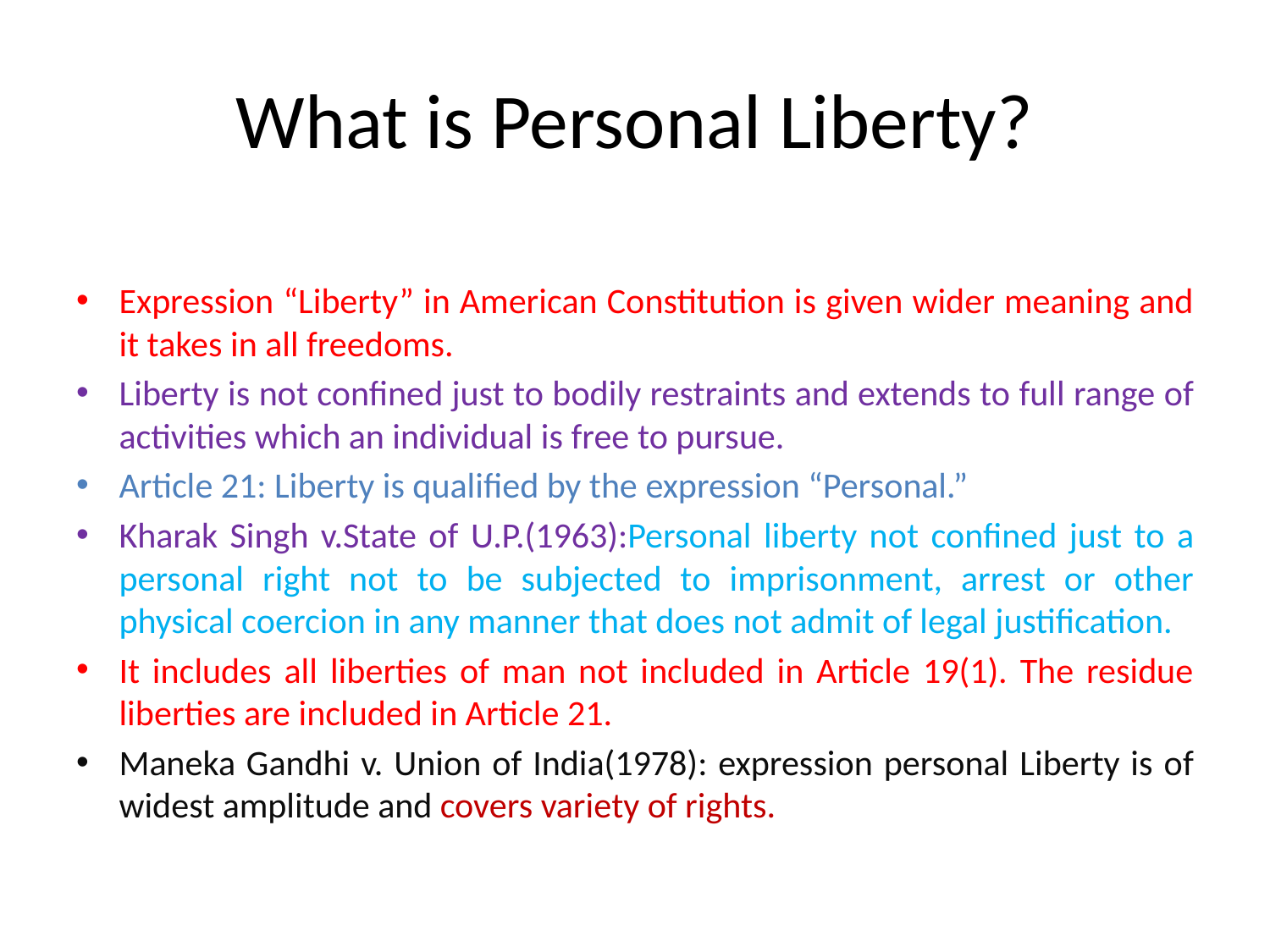

# What is Personal Liberty?

Expression “Liberty” in American Constitution is given wider meaning and it takes in all freedoms.
Liberty is not confined just to bodily restraints and extends to full range of activities which an individual is free to pursue.
Article 21: Liberty is qualified by the expression “Personal.”
Kharak Singh v.State of U.P.(1963):Personal liberty not confined just to a personal right not to be subjected to imprisonment, arrest or other physical coercion in any manner that does not admit of legal justification.
It includes all liberties of man not included in Article 19(1). The residue liberties are included in Article 21.
Maneka Gandhi v. Union of India(1978): expression personal Liberty is of widest amplitude and covers variety of rights.